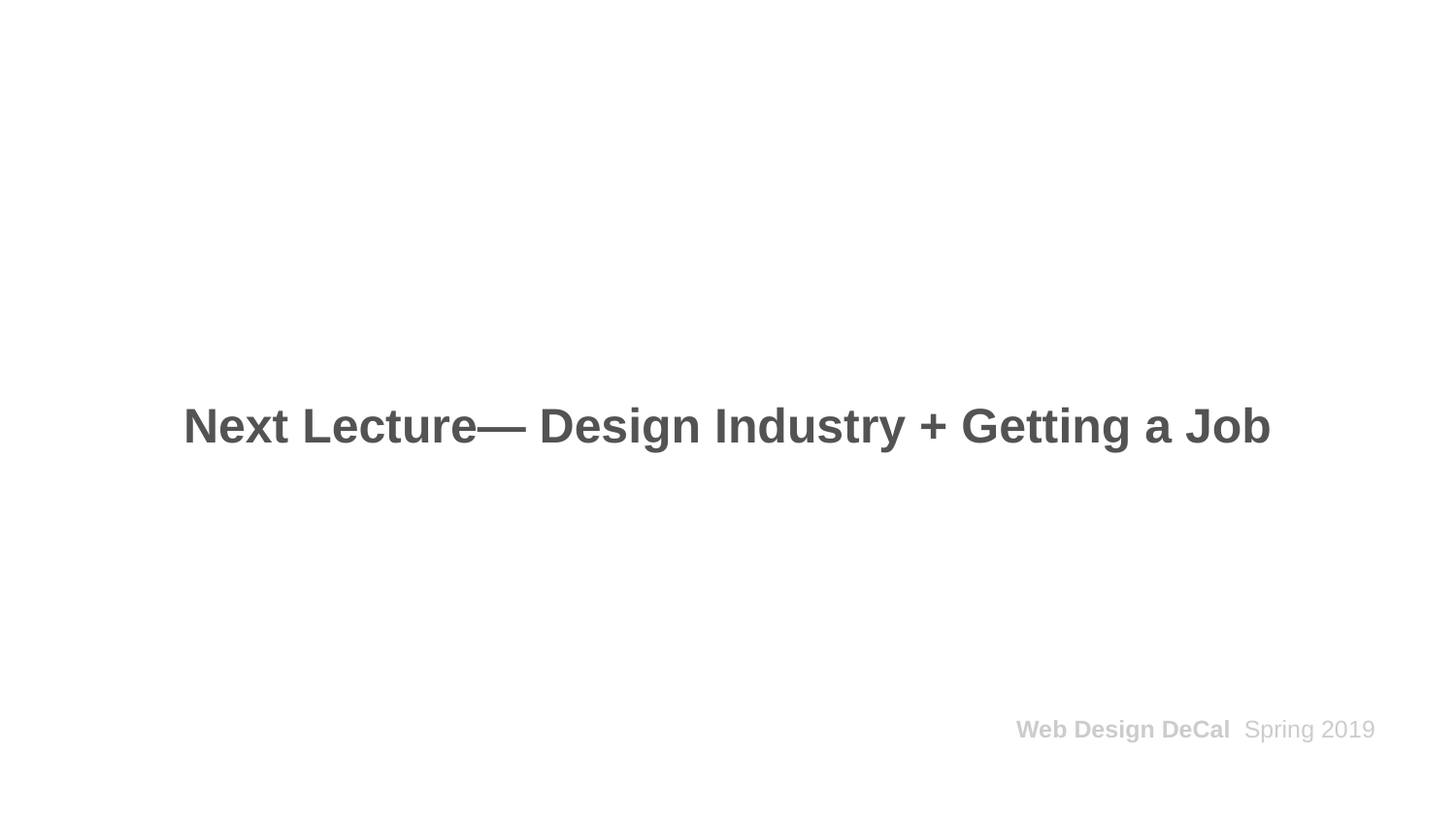

# Next Lecture— Design Industry + Getting a Job